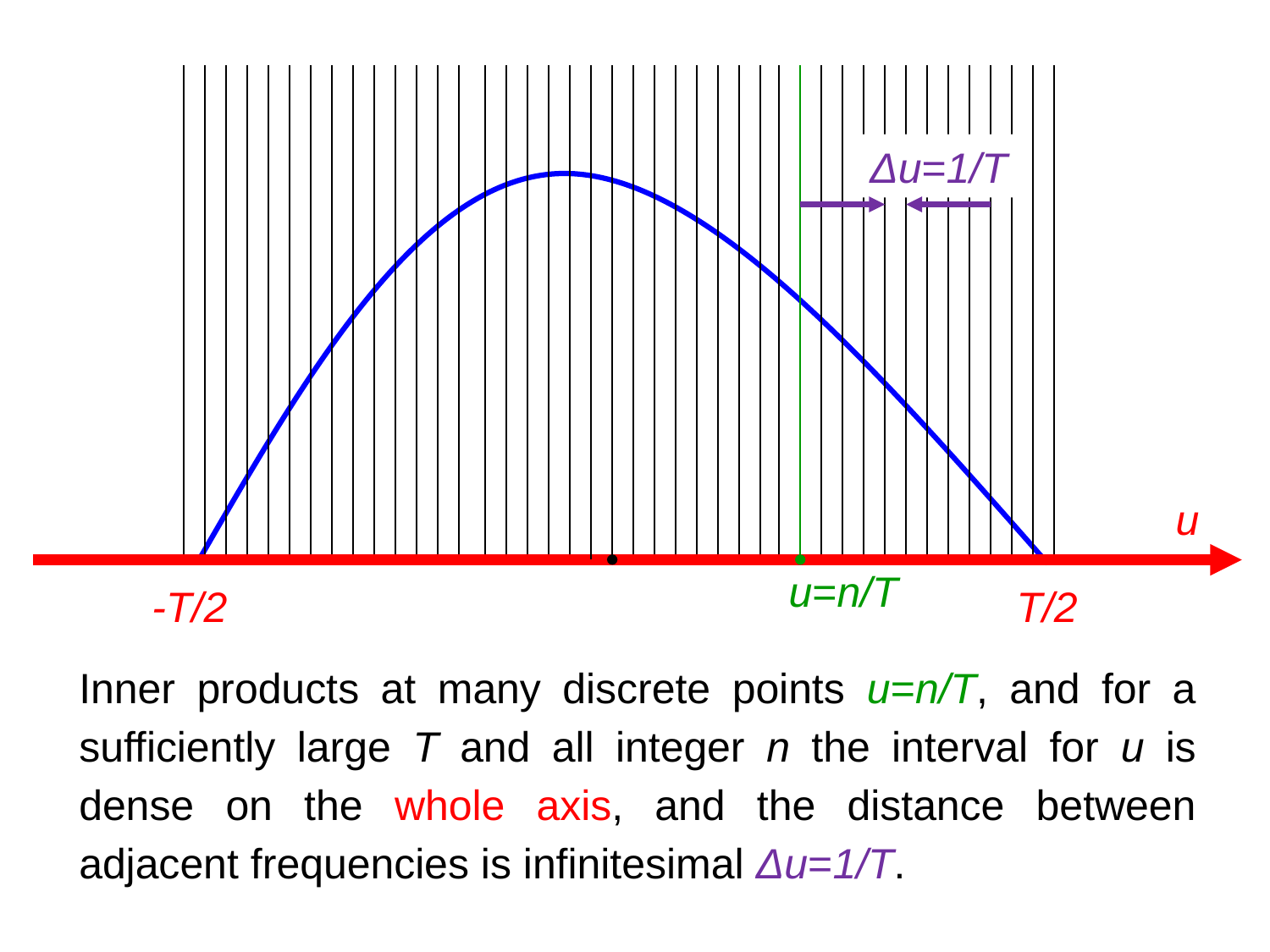

Δu=1/T

u
u=n/T
-T/2
T/2
Inner products at many discrete points u=n/T, and for a sufficiently large T and all integer n the interval for u is dense on the whole axis, and the distance between adjacent frequencies is infinitesimal Δu=1/T.